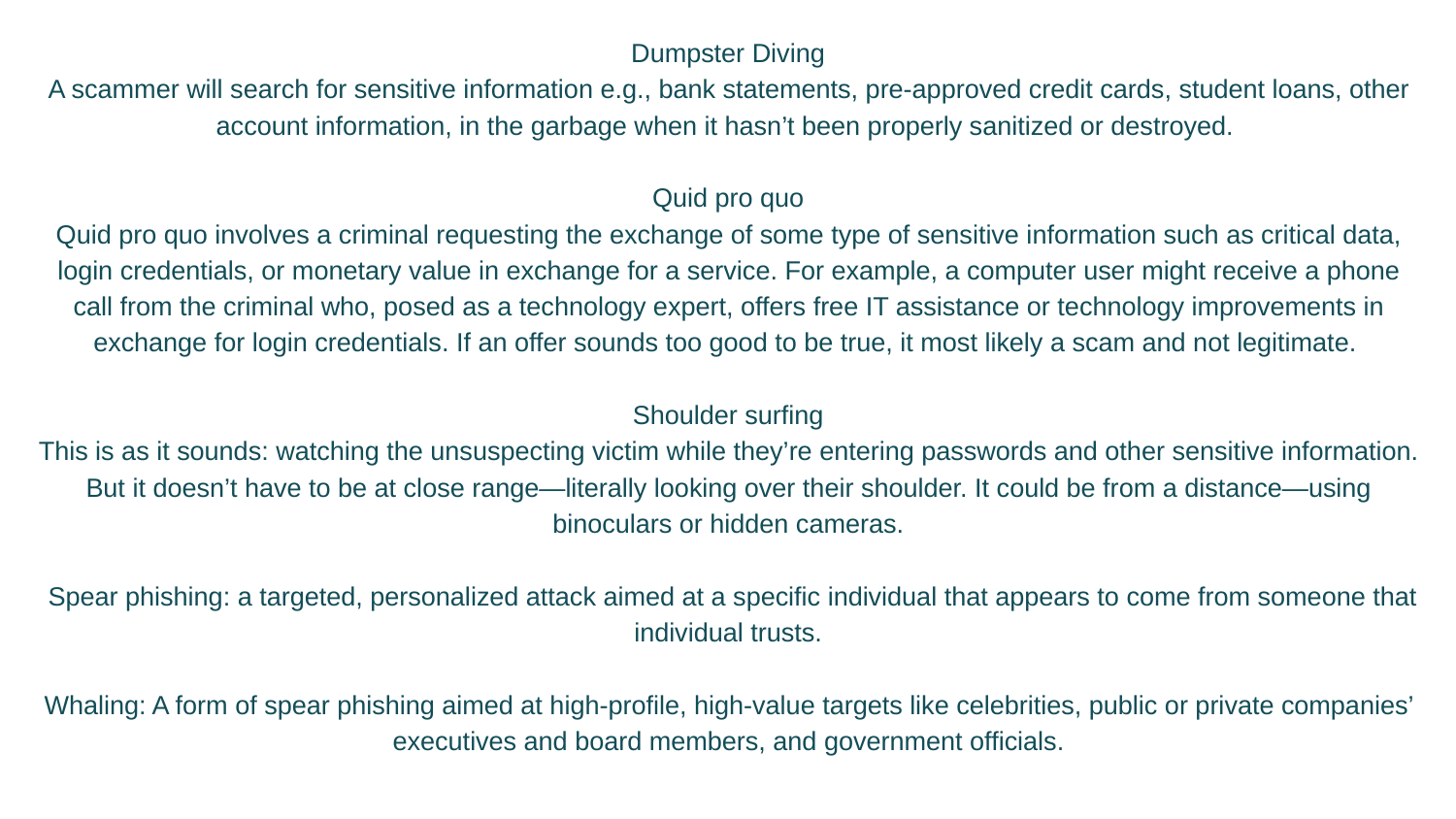

Dumpster Diving
A scammer will search for sensitive information e.g., bank statements, pre-approved credit cards, student loans, other account information, in the garbage when it hasn’t been properly sanitized or destroyed.

Quid pro quo
Quid pro quo involves a criminal requesting the exchange of some type of sensitive information such as critical data, login credentials, or monetary value in exchange for a service. For example, a computer user might receive a phone call from the criminal who, posed as a technology expert, offers free IT assistance or technology improvements in exchange for login credentials. If an offer sounds too good to be true, it most likely a scam and not legitimate.

Shoulder surfing
This is as it sounds: watching the unsuspecting victim while they’re entering passwords and other sensitive information. But it doesn’t have to be at close range—literally looking over their shoulder. It could be from a distance—using binoculars or hidden cameras.

 Spear phishing: a targeted, personalized attack aimed at a specific individual that appears to come from someone that individual trusts.

Whaling: A form of spear phishing aimed at high-profile, high-value targets like celebrities, public or private companies’ executives and board members, and government officials.